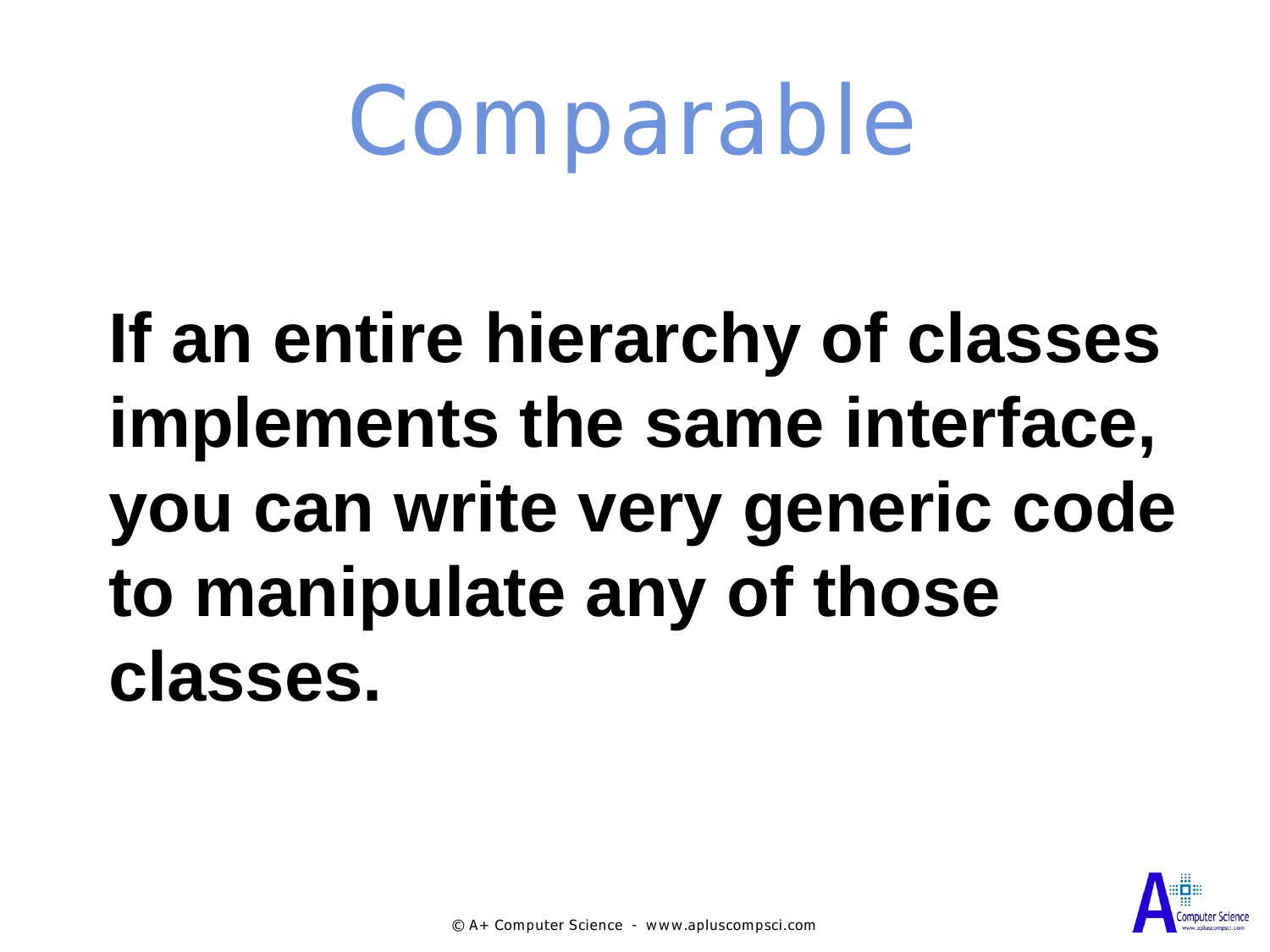

Comparable
If an entire hierarchy of classes
implements the same interface,
you can write very generic code
to manipulate any of those
classes.

© A+ Computer Science  -  www.apluscompsci.com